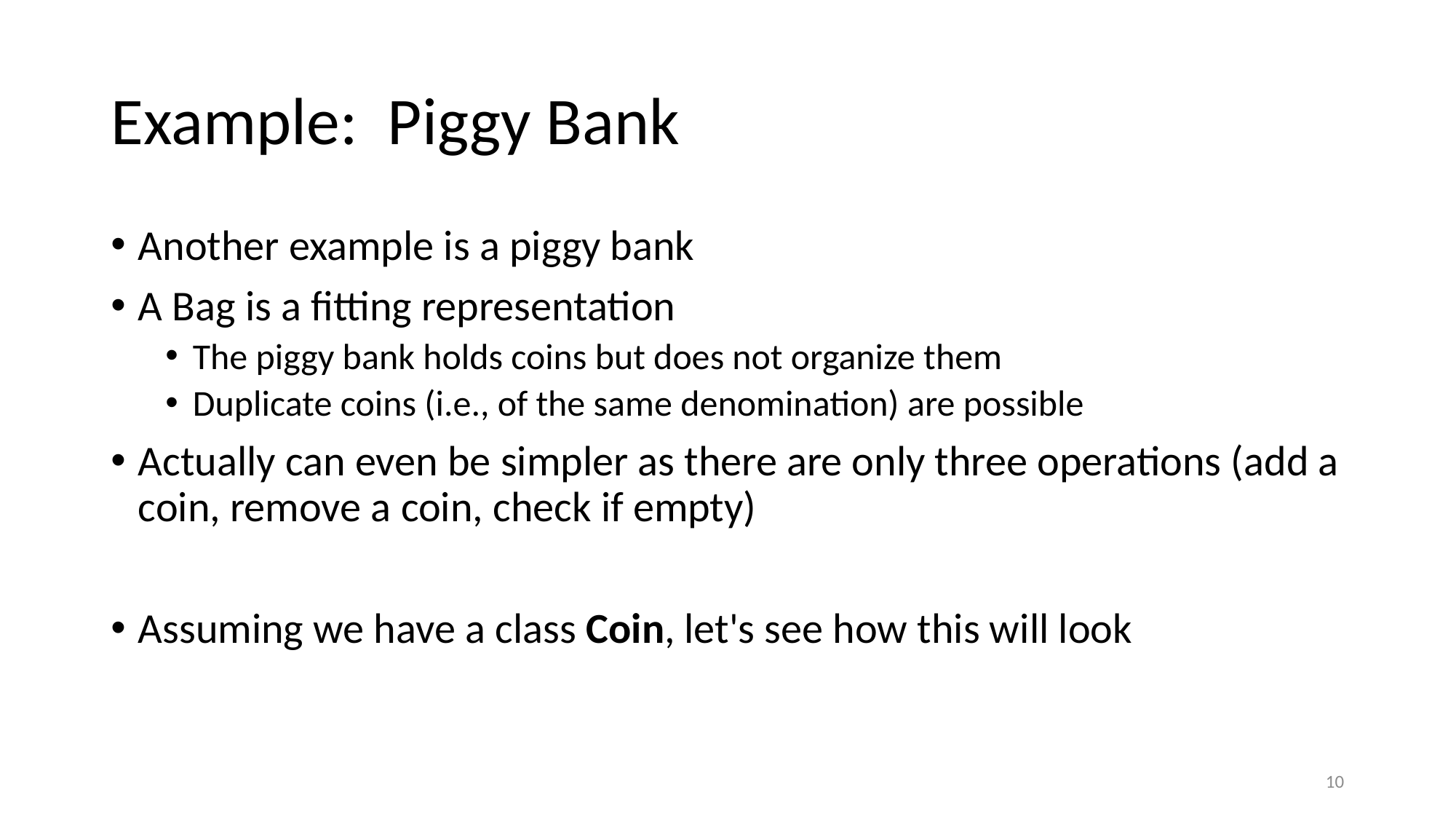

# Example:  Piggy Bank
Another example is a piggy bank
A Bag is a fitting representation
The piggy bank holds coins but does not organize them
Duplicate coins (i.e., of the same denomination) are possible
Actually can even be simpler as there are only three operations (add a coin, remove a coin, check if empty)

Assuming we have a class Coin, let's see how this will look

10